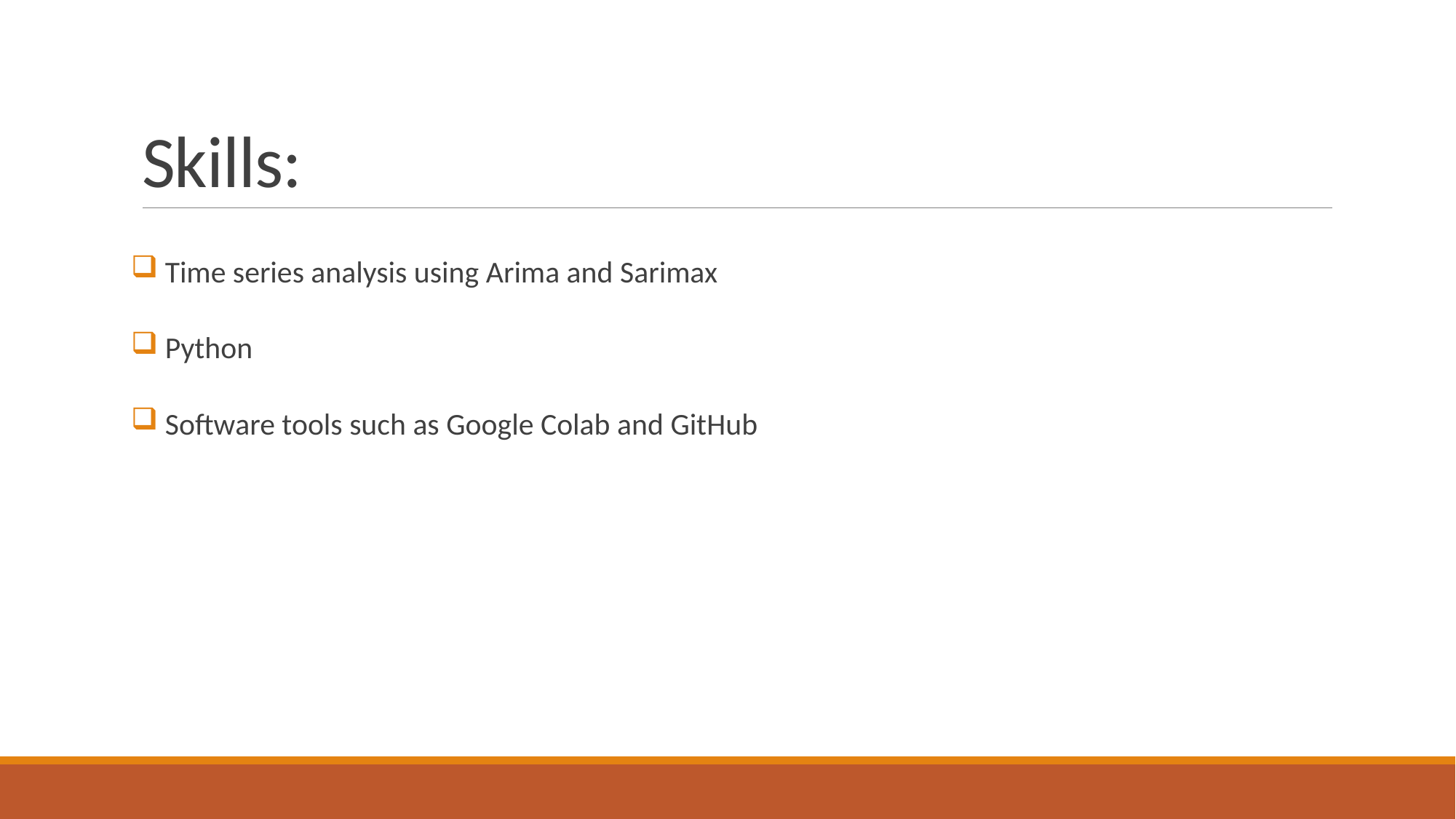

# Skills:
 Time series analysis using Arima and Sarimax
 Python
 Software tools such as Google Colab and GitHub